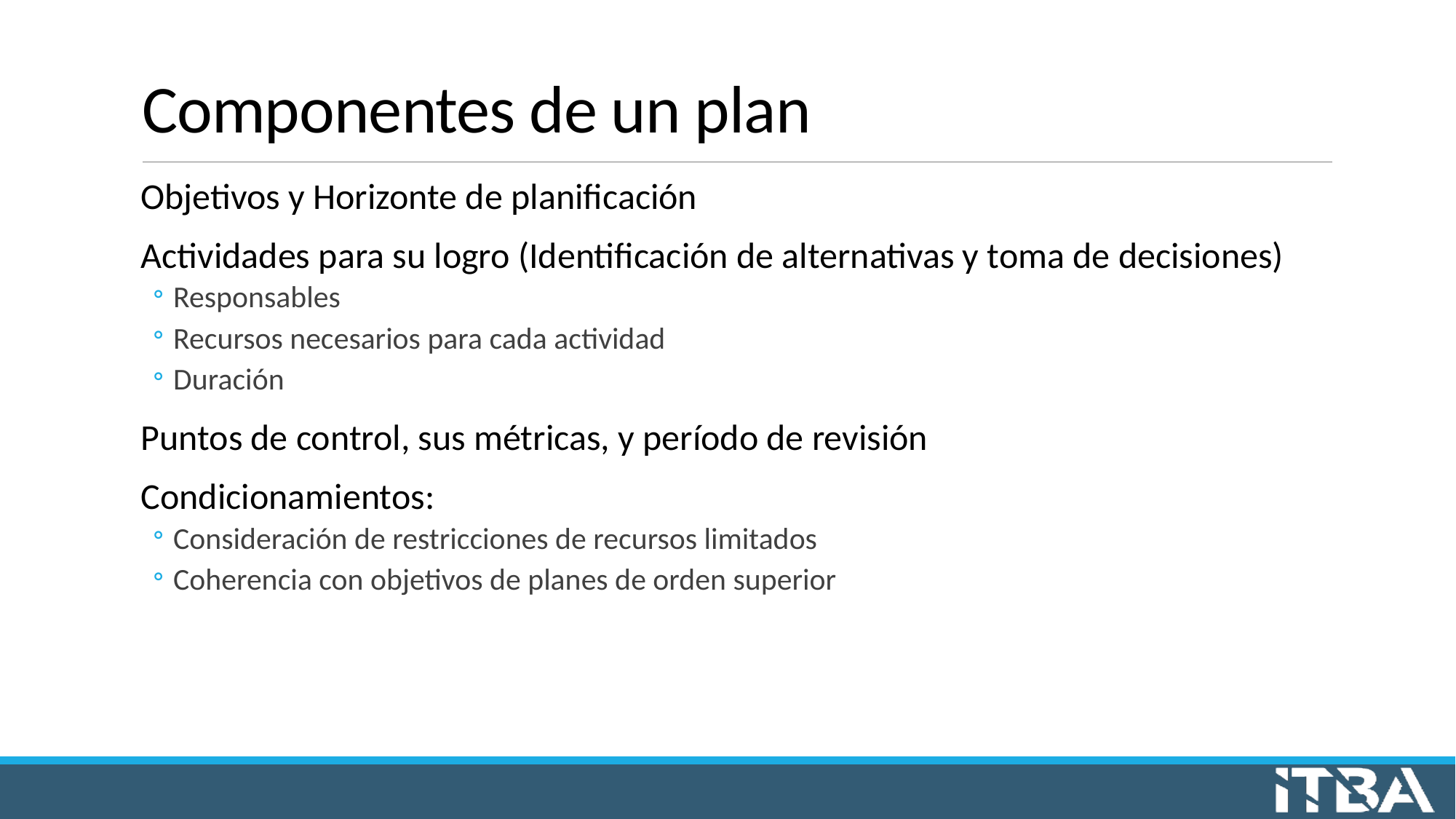

# Componentes de un plan
Objetivos y Horizonte de planificación
Actividades para su logro (Identificación de alternativas y toma de decisiones)
Responsables
Recursos necesarios para cada actividad
Duración
Puntos de control, sus métricas, y período de revisión
Condicionamientos:
Consideración de restricciones de recursos limitados
Coherencia con objetivos de planes de orden superior